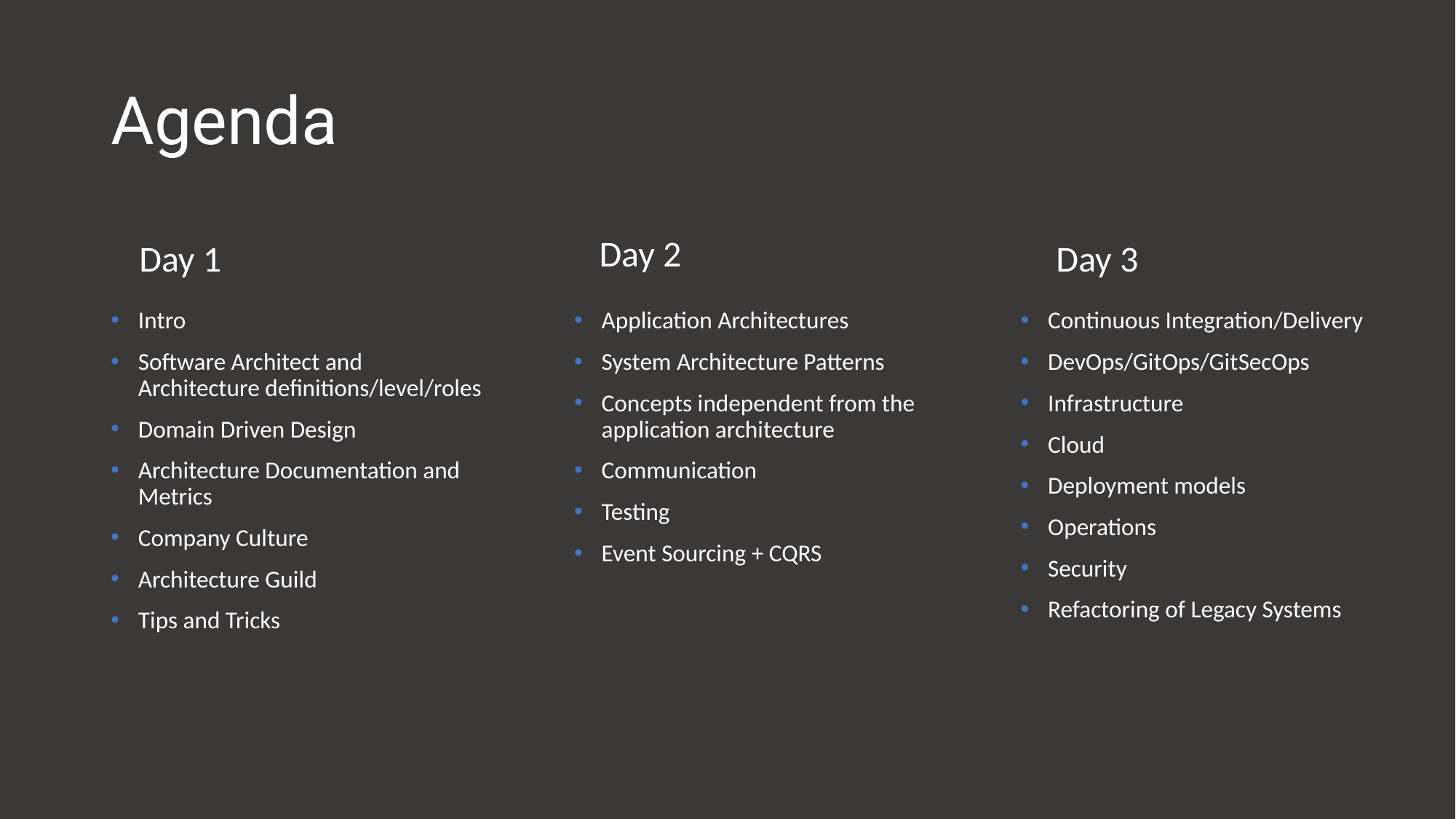

# Agenda
Day 2
Day 3
Day 1
Continuous Integration/Delivery
DevOps/GitOps/GitSecOps
Infrastructure
Cloud
Deployment models
Operations
Security
Refactoring of Legacy Systems

Intro
Software Architect and Architecture definitions/level/roles
Domain Driven Design
Architecture Documentation and Metrics
Company Culture
Architecture Guild
Tips and Tricks
Application Architectures
System Architecture Patterns
Concepts independent from the application architecture
Communication
Testing
Event Sourcing + CQRS